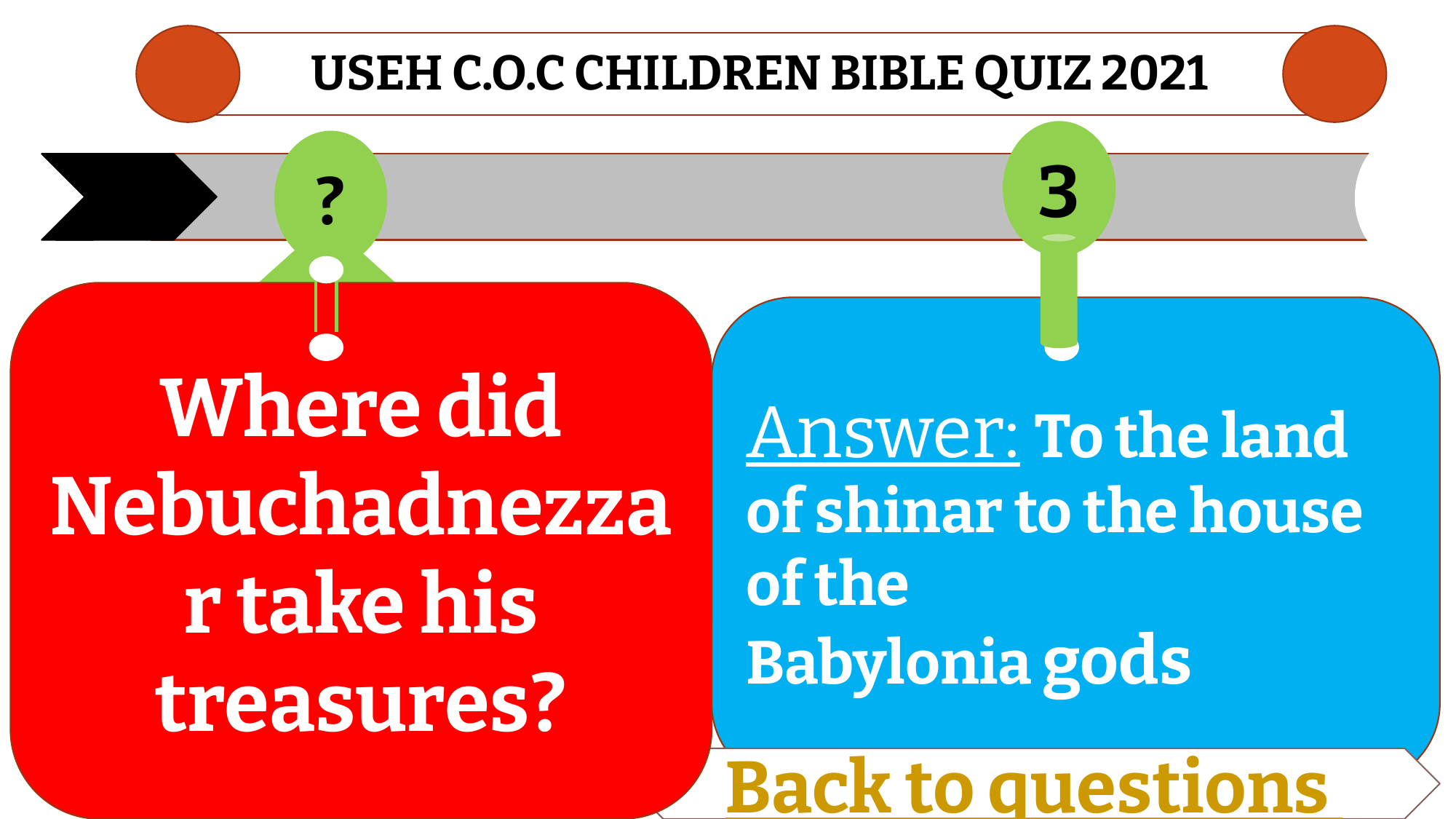

# USEH C.O.C CHILDREN Bible QUIZ 2021
3
?

Where did Nebuchadnezzar take his treasures?
Answer: To the land of shinar to the house of the
Babylonia gods

Back to questions